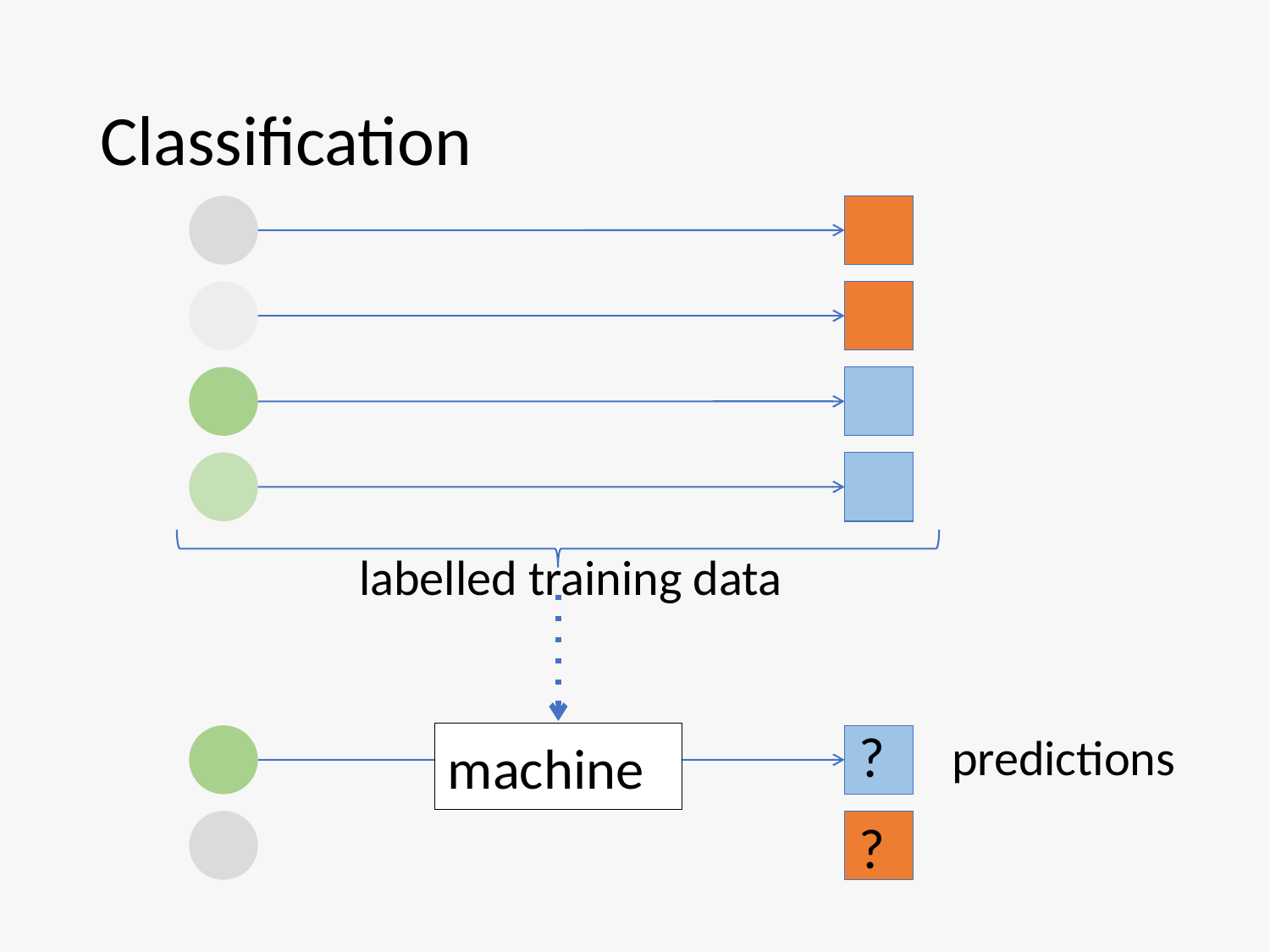

# Classification

labelled training data
?
predictions
machine

?